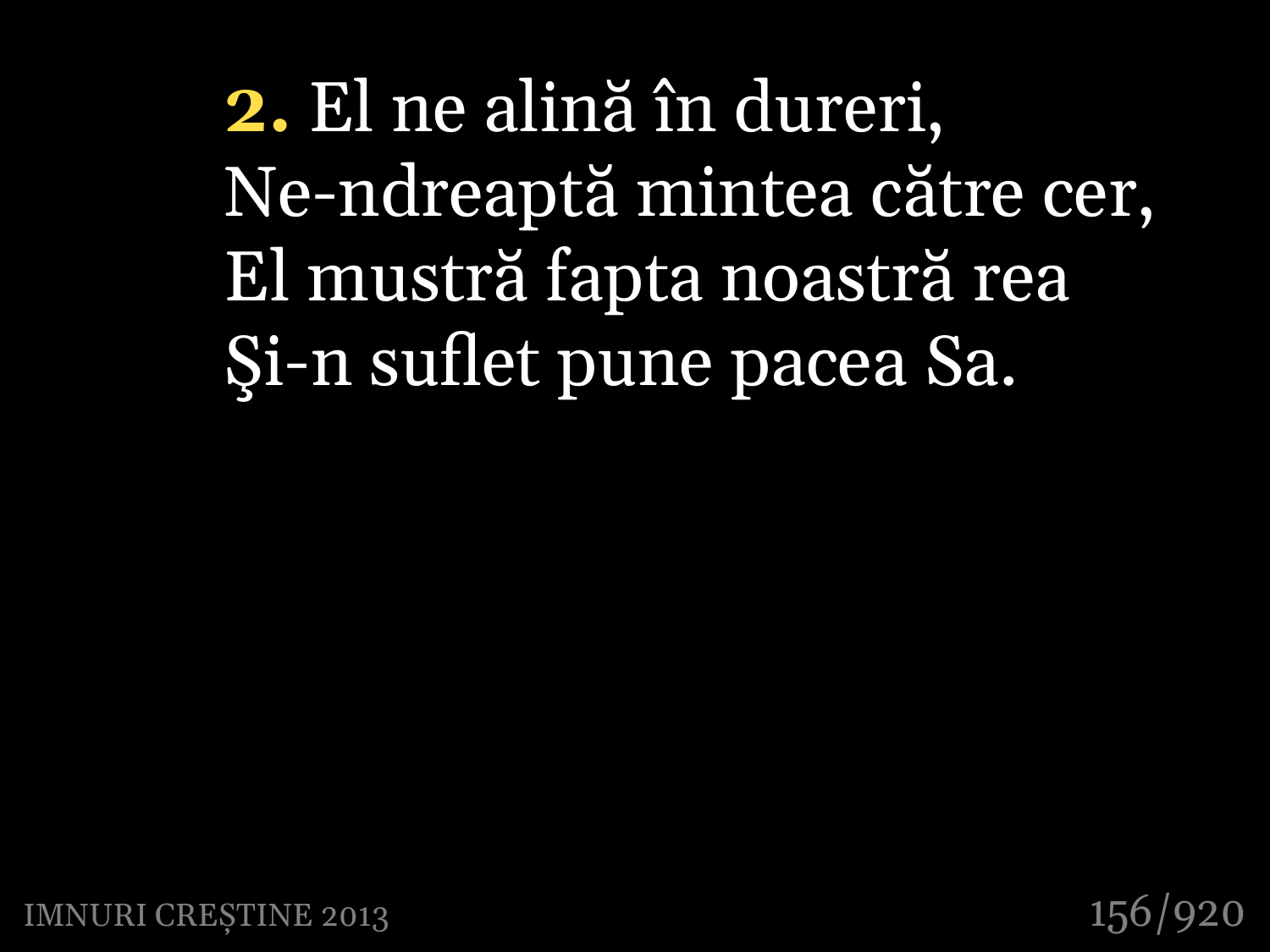

2. El ne alină în dureri,
Ne-ndreaptă mintea către cer,
El mustră fapta noastră rea
Şi-n suflet pune pacea Sa.
156/920
IMNURI CREȘTINE 2013